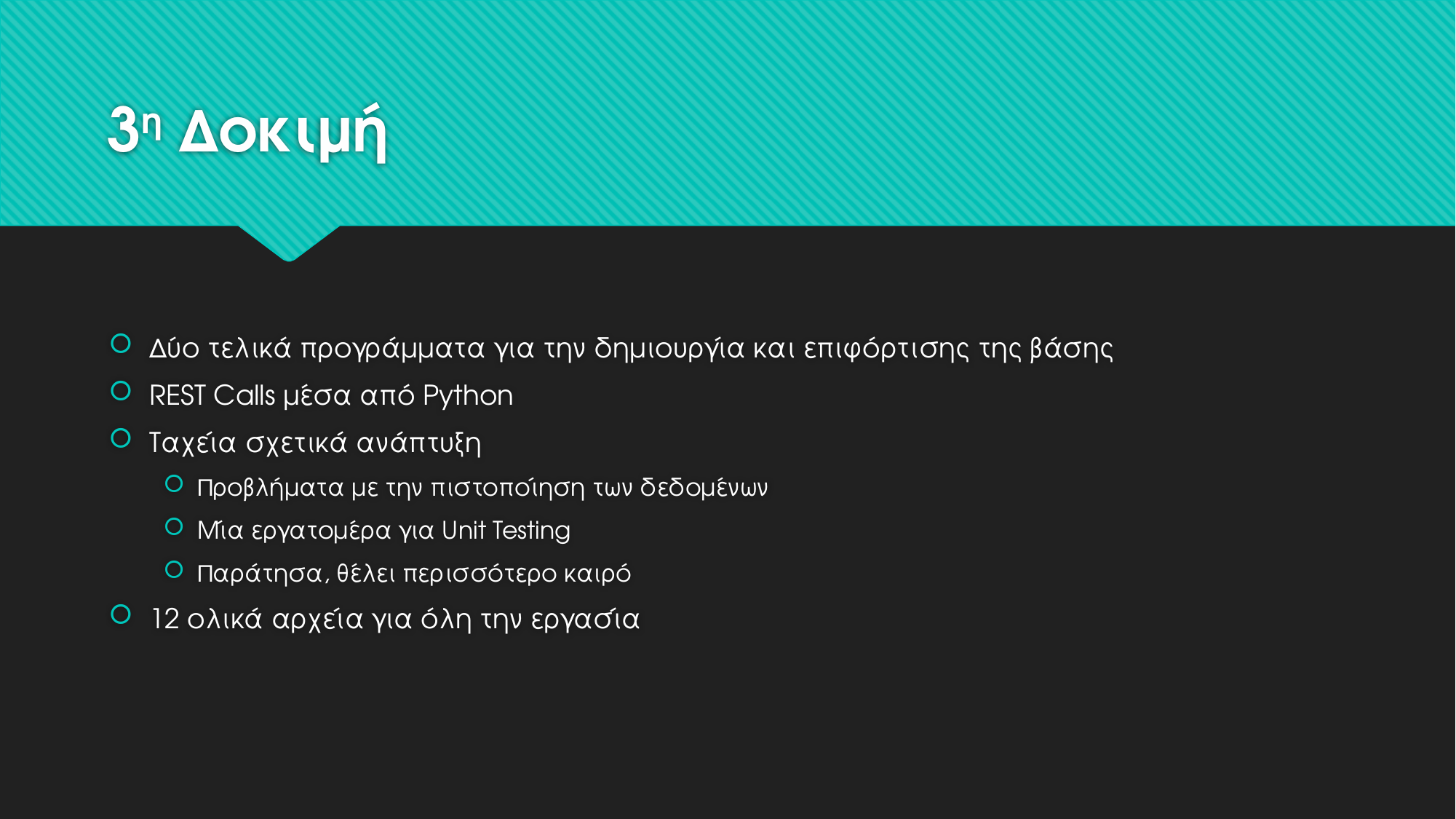

# 3η Δοκιμή
Δύο τελικά προγράμματα για την δημιουργία και επιφόρτισης της βάσης
REST Calls μέσα από Python
Ταχεία σχετικά ανάπτυξη
Προβλήματα με την πιστοποίηση των δεδομένων
Μία εργατομέρα για Unit Testing
Παράτησα, θέλει περισσότερο καιρό
12 ολικά αρχεία για όλη την εργασία